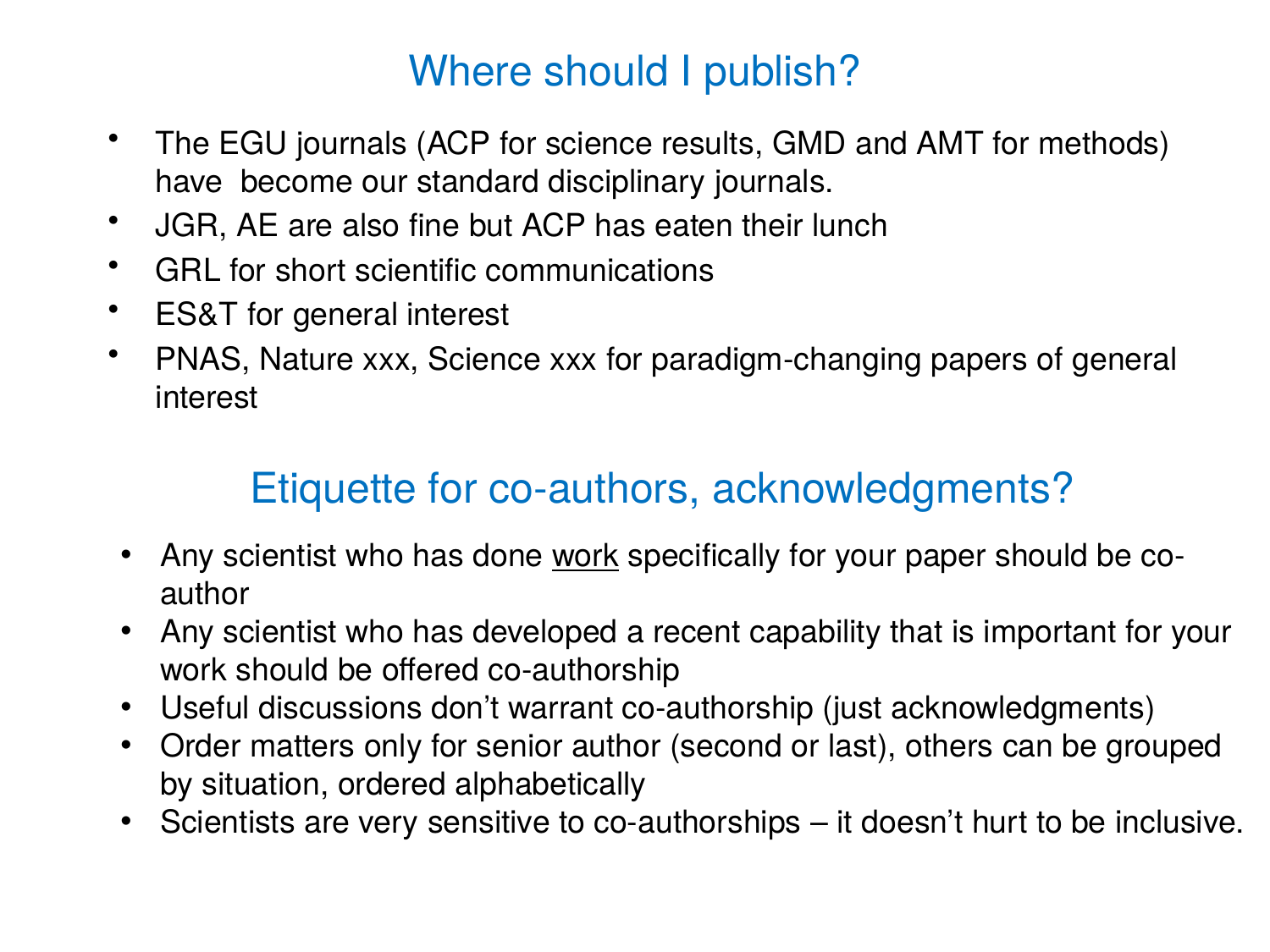

# Where should I publish?
The EGU journals (ACP for science results, GMD and AMT for methods) have  become our standard disciplinary journals.
JGR, AE are also fine but ACP has eaten their lunch
GRL for short scientific communications
ES&T for general interest
PNAS, Nature xxx, Science xxx for paradigm-changing papers of general interest
Etiquette for co-authors, acknowledgments?
Any scientist who has done work specifically for your paper should be co-author
Any scientist who has developed a recent capability that is important for your work should be offered co-authorship
Useful discussions don’t warrant co-authorship (just acknowledgments)
Order matters only for senior author (second or last), others can be grouped by situation, ordered alphabetically
Scientists are very sensitive to co-authorships – it doesn’t hurt to be inclusive.